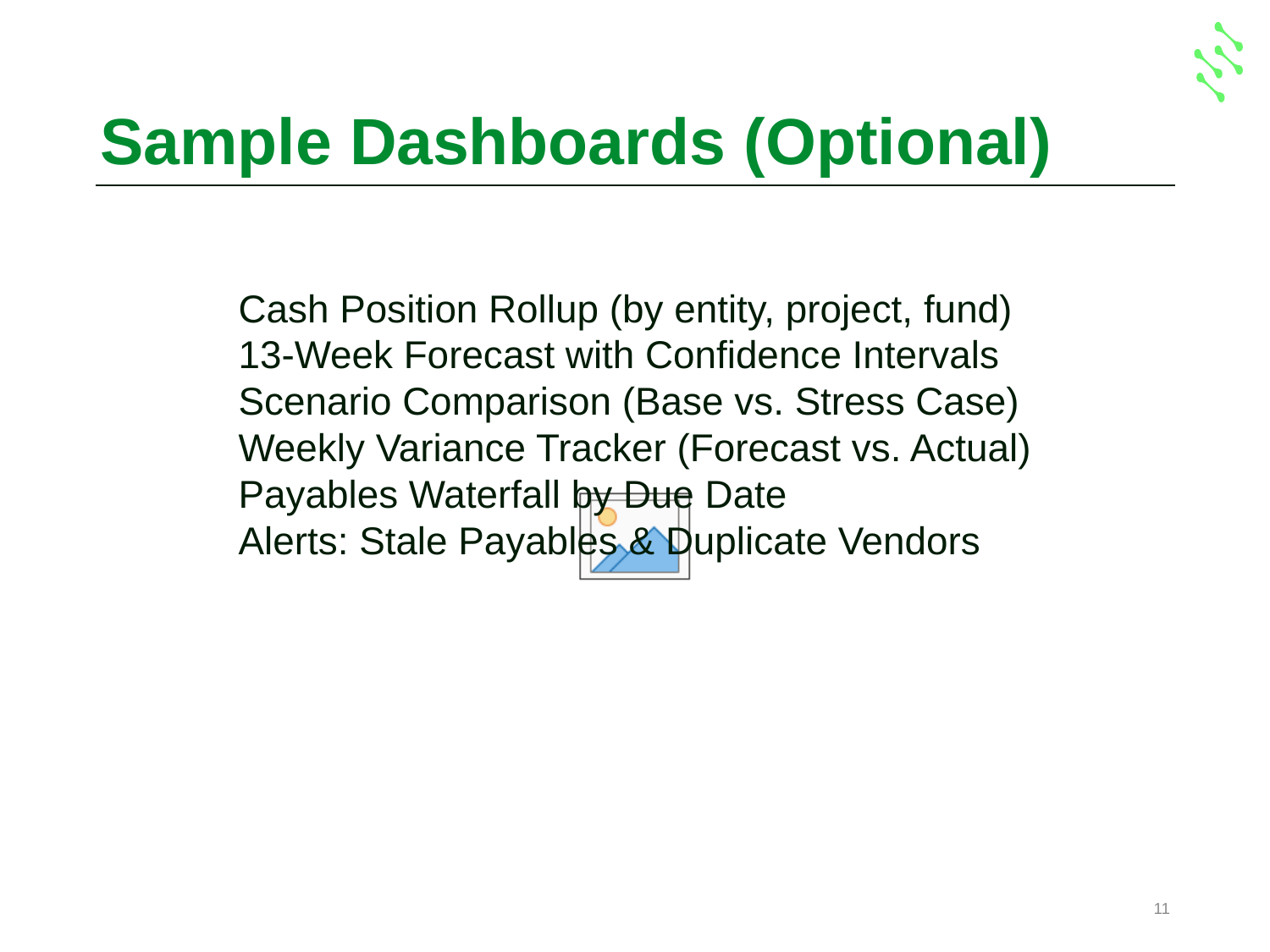

# Sample Dashboards (Optional)
Cash Position Rollup (by entity, project, fund)
13-Week Forecast with Confidence Intervals
Scenario Comparison (Base vs. Stress Case)
Weekly Variance Tracker (Forecast vs. Actual)
Payables Waterfall by Due Date
Alerts: Stale Payables & Duplicate Vendors
11